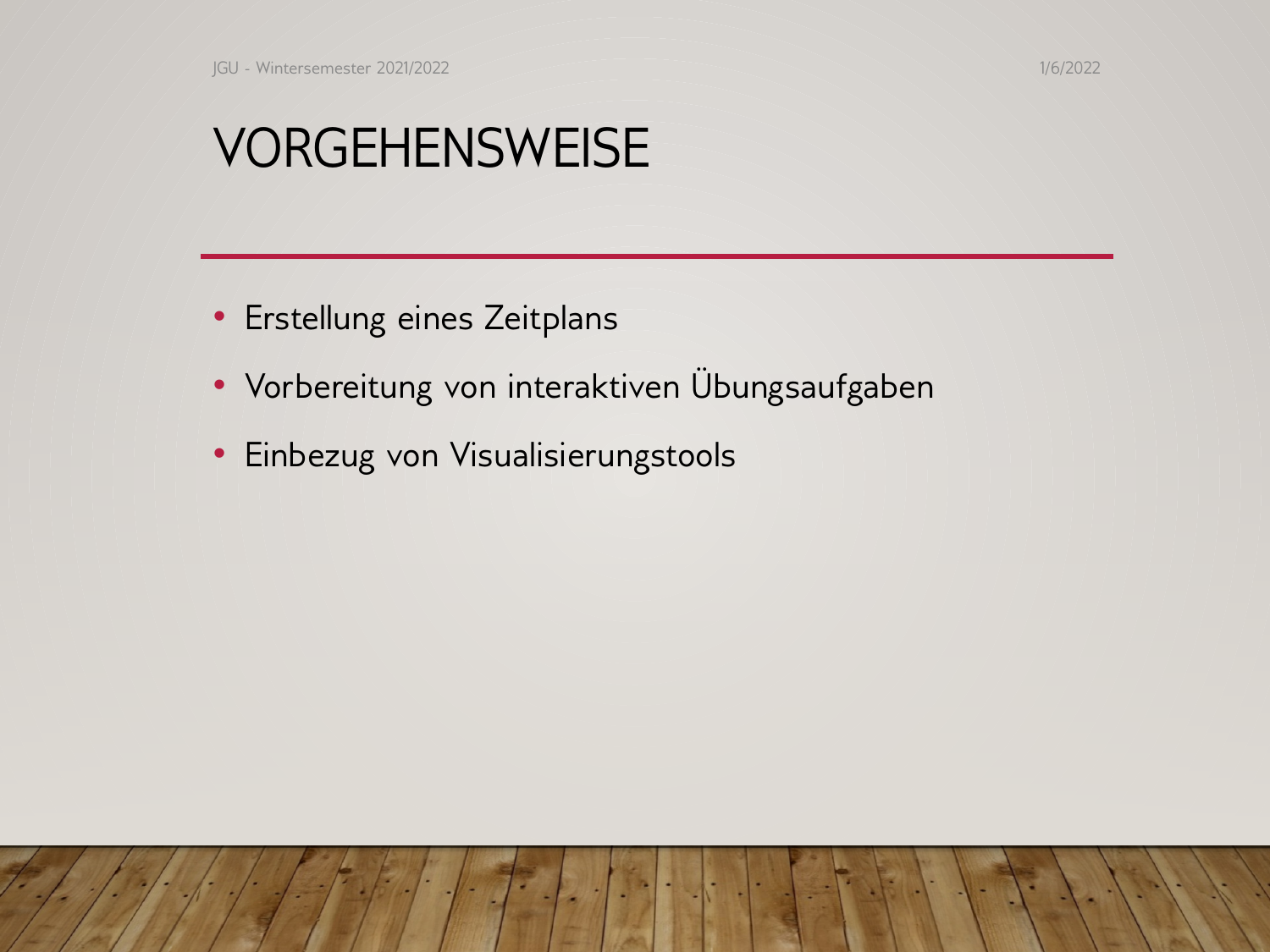

JGU - Wintersemester 2021/2022
1/6/2022
# Vorgehensweise
Erstellung eines Zeitplans
Vorbereitung von interaktiven Übungsaufgaben
Einbezug von Visualisierungstools